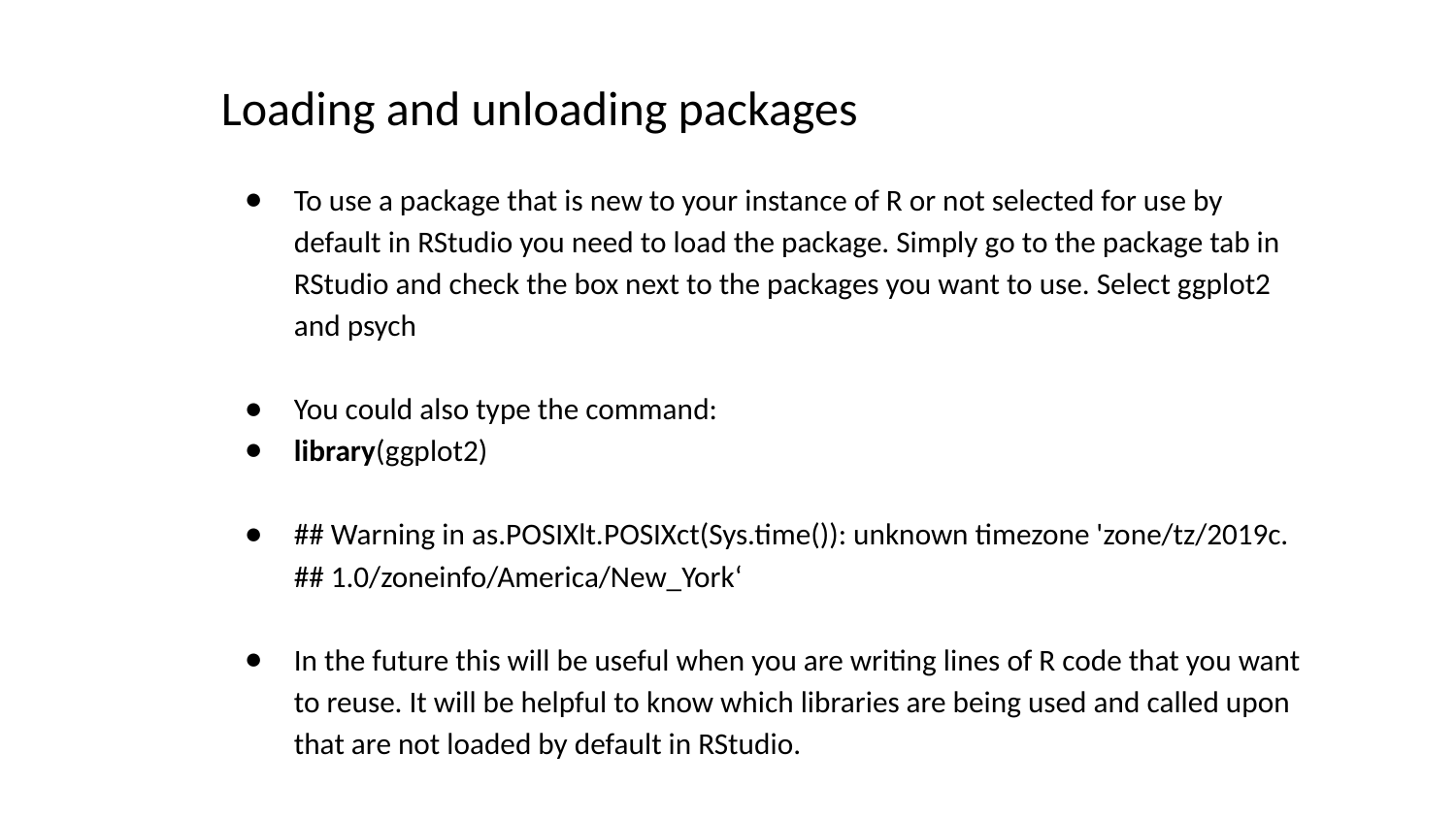

# Loading and unloading packages
To use a package that is new to your instance of R or not selected for use by default in RStudio you need to load the package. Simply go to the package tab in RStudio and check the box next to the packages you want to use. Select ggplot2 and psych

You could also type the command:
library(ggplot2)

## Warning in as.POSIXlt.POSIXct(Sys.time()): unknown timezone 'zone/tz/2019c. ## 1.0/zoneinfo/America/New_York‘

In the future this will be useful when you are writing lines of R code that you want to reuse. It will be helpful to know which libraries are being used and called upon that are not loaded by default in RStudio.